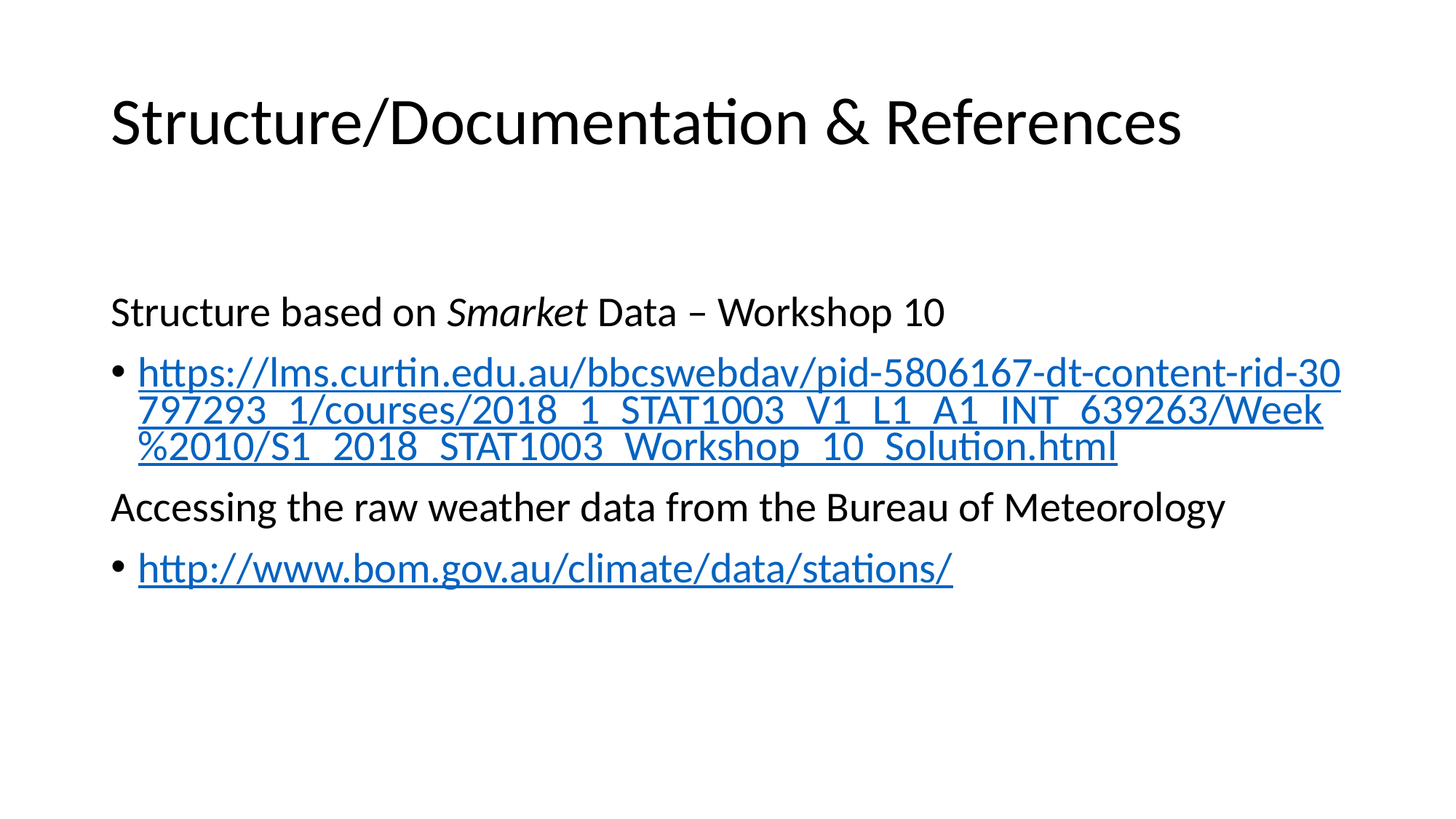

# Structure/Documentation & References

Structure based on Smarket Data – Workshop 10
https://lms.curtin.edu.au/bbcswebdav/pid-5806167-dt-content-rid-30797293_1/courses/2018_1_STAT1003_V1_L1_A1_INT_639263/Week%2010/S1_2018_STAT1003_Workshop_10_Solution.html
Accessing the raw weather data from the Bureau of Meteorology
http://www.bom.gov.au/climate/data/stations/